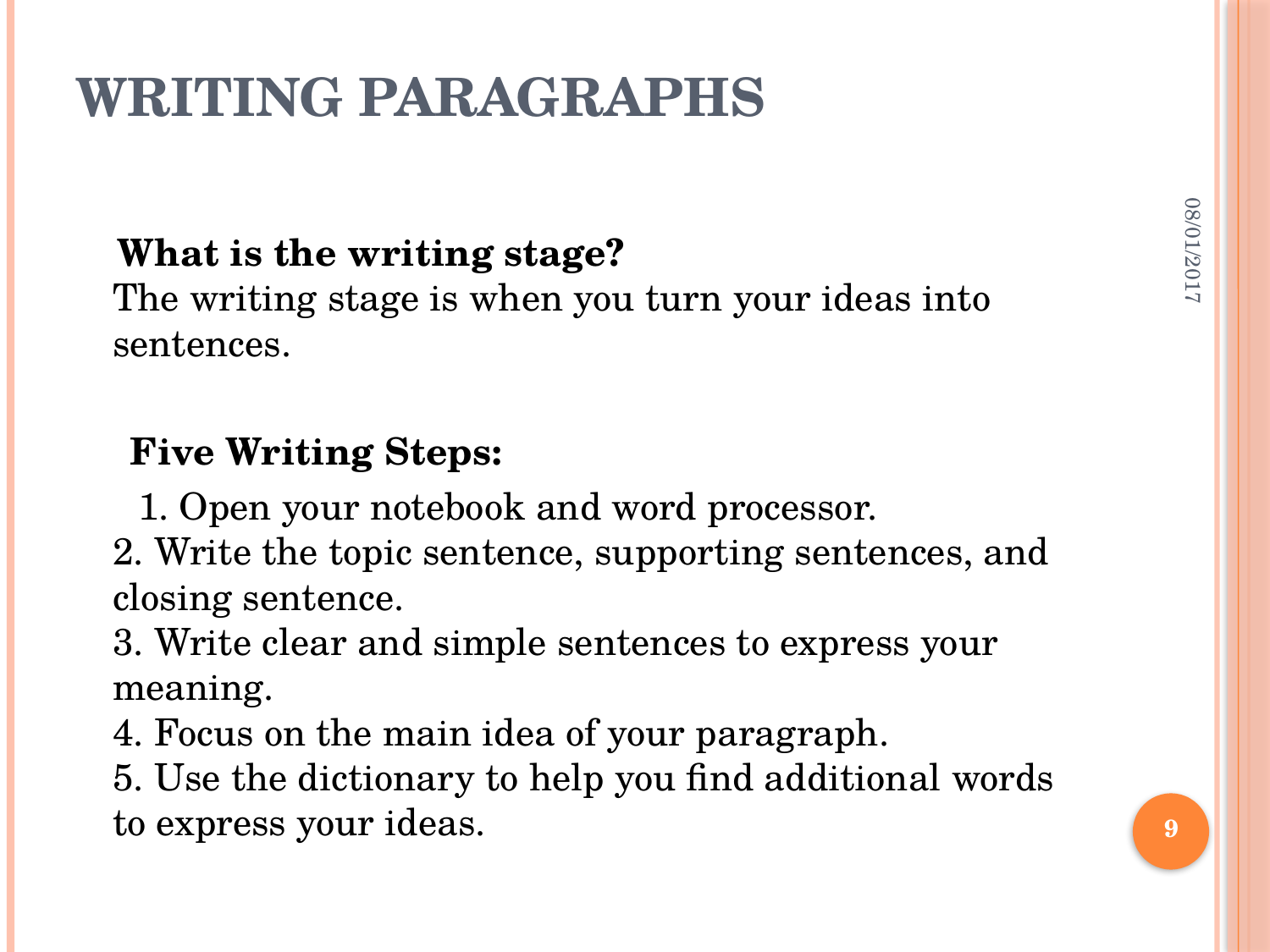

# Writing Paragraphs
08/01/2017
    What is the writing stage?
The writing stage is when you turn your ideas into sentences.

     Five Writing Steps:
      1. Open your notebook and word processor.
2. Write the topic sentence, supporting sentences, and closing sentence.
3. Write clear and simple sentences to express your meaning.
4. Focus on the main idea of your paragraph.
5. Use the dictionary to help you find additional words to express your ideas.

9